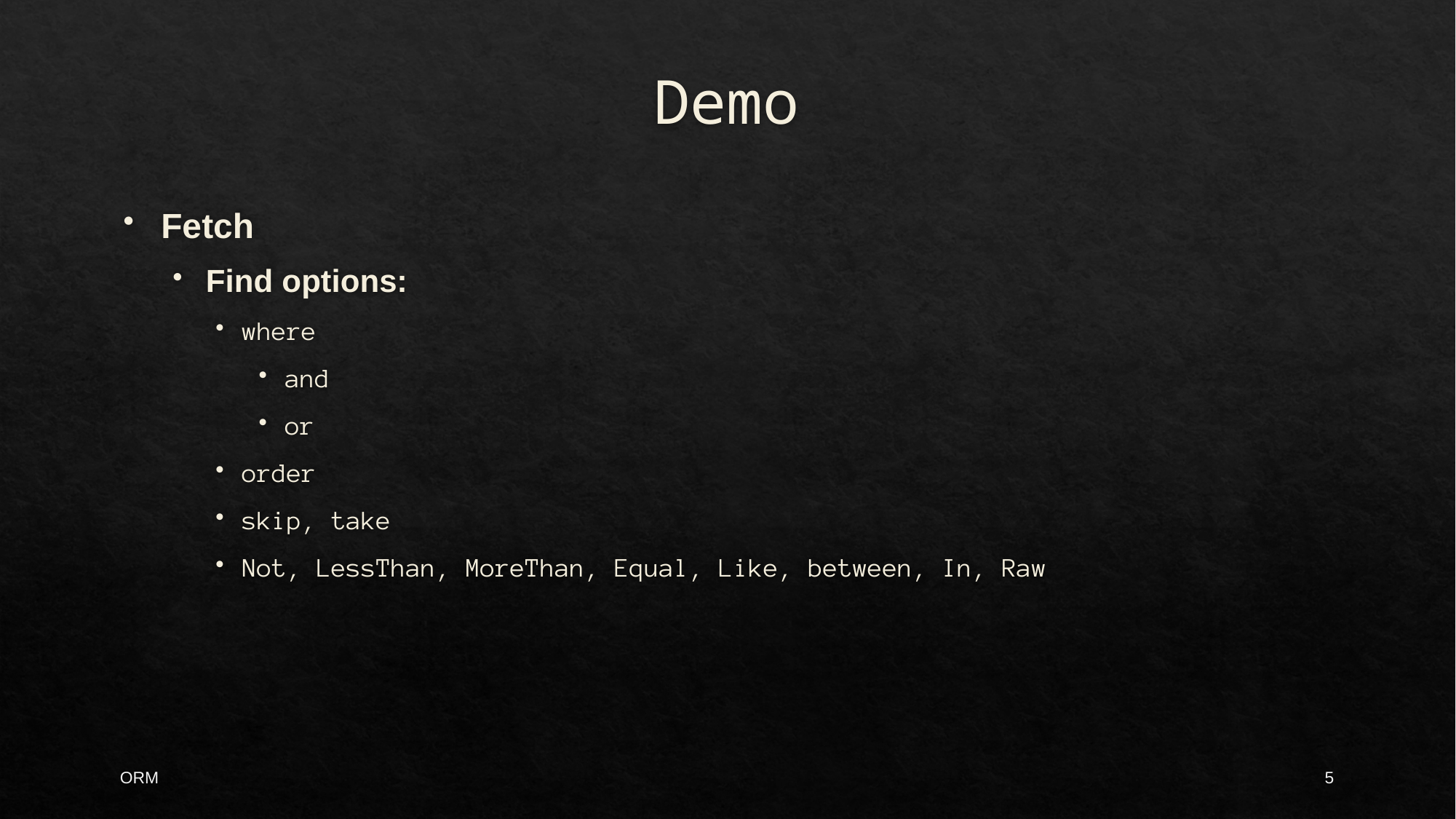

# Demo
Fetch
Find options:
where
and
or
order
skip, take
Not, LessThan, MoreThan, Equal, Like, between, In, Raw
ORM
5